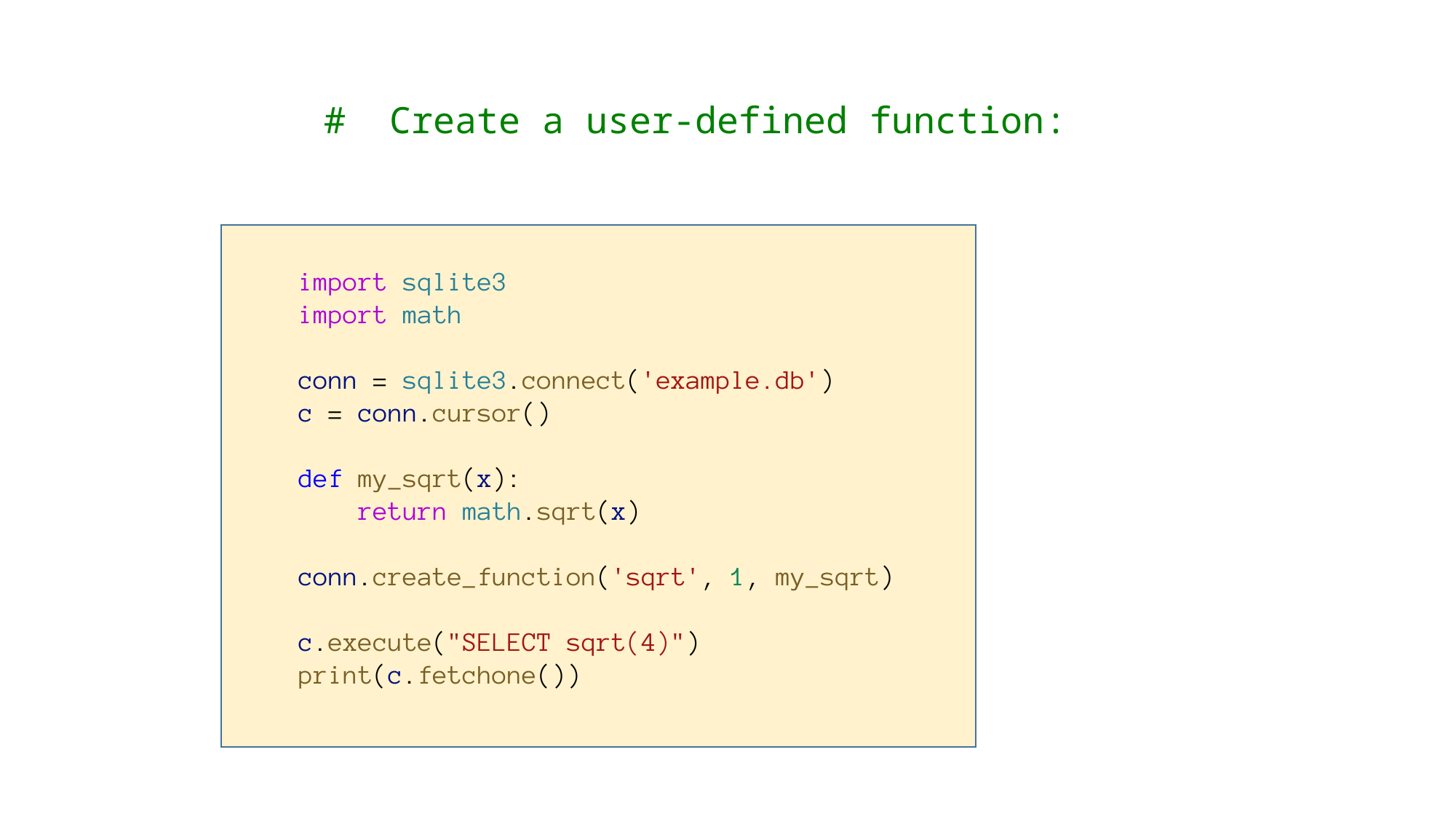

#  Create a user-defined function:

import sqlite3
import math
conn = sqlite3.connect('example.db')
c = conn.cursor()
def my_sqrt(x):
    return math.sqrt(x)
conn.create_function('sqrt', 1, my_sqrt)
c.execute("SELECT sqrt(4)")
print(c.fetchone())